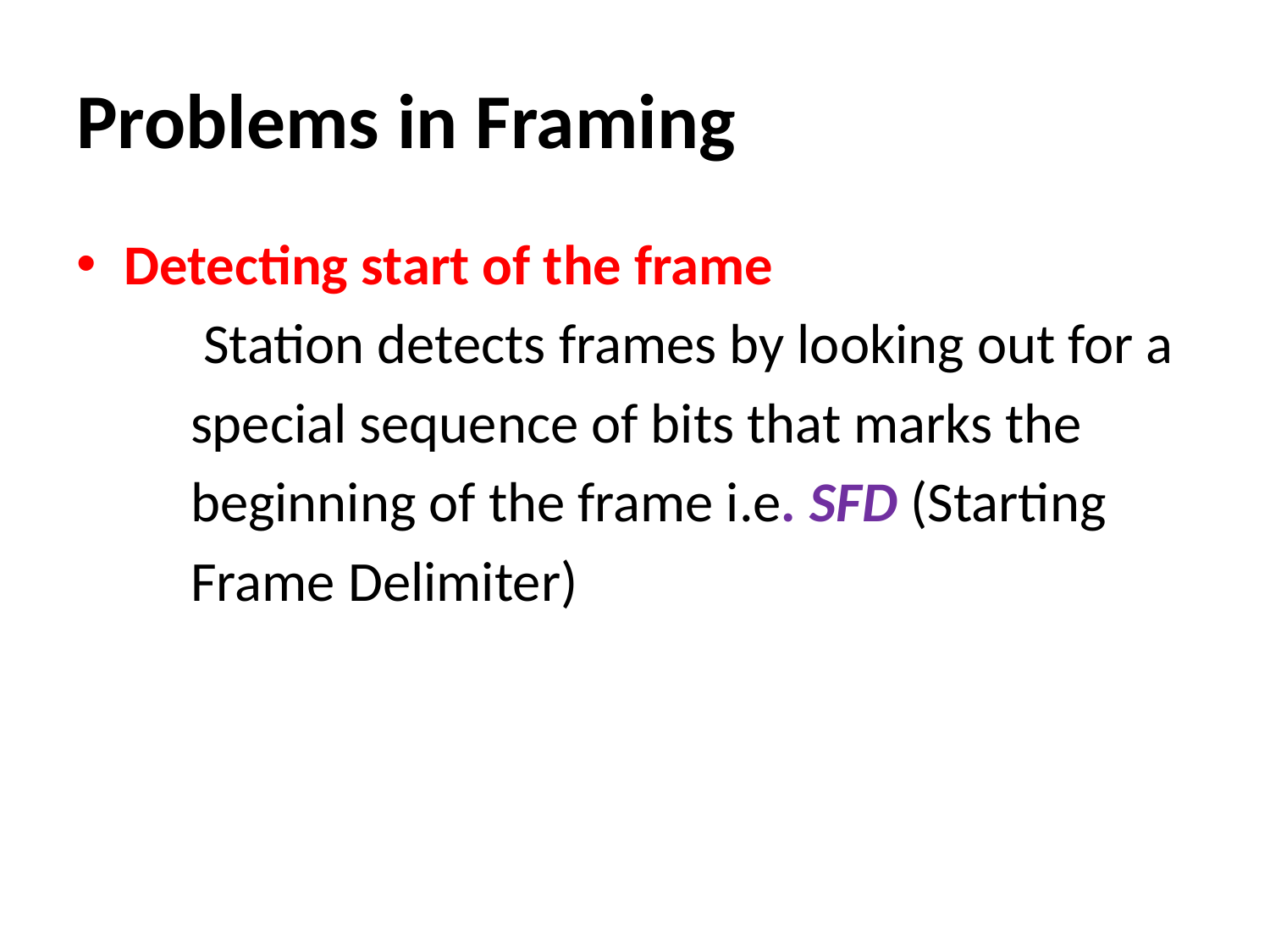

# Problems in Framing
Detecting start of the frame
	Station detects frames by looking out for a
         special sequence of bits that marks the
         beginning of the frame i.e. SFD (Starting
         Frame Delimiter)